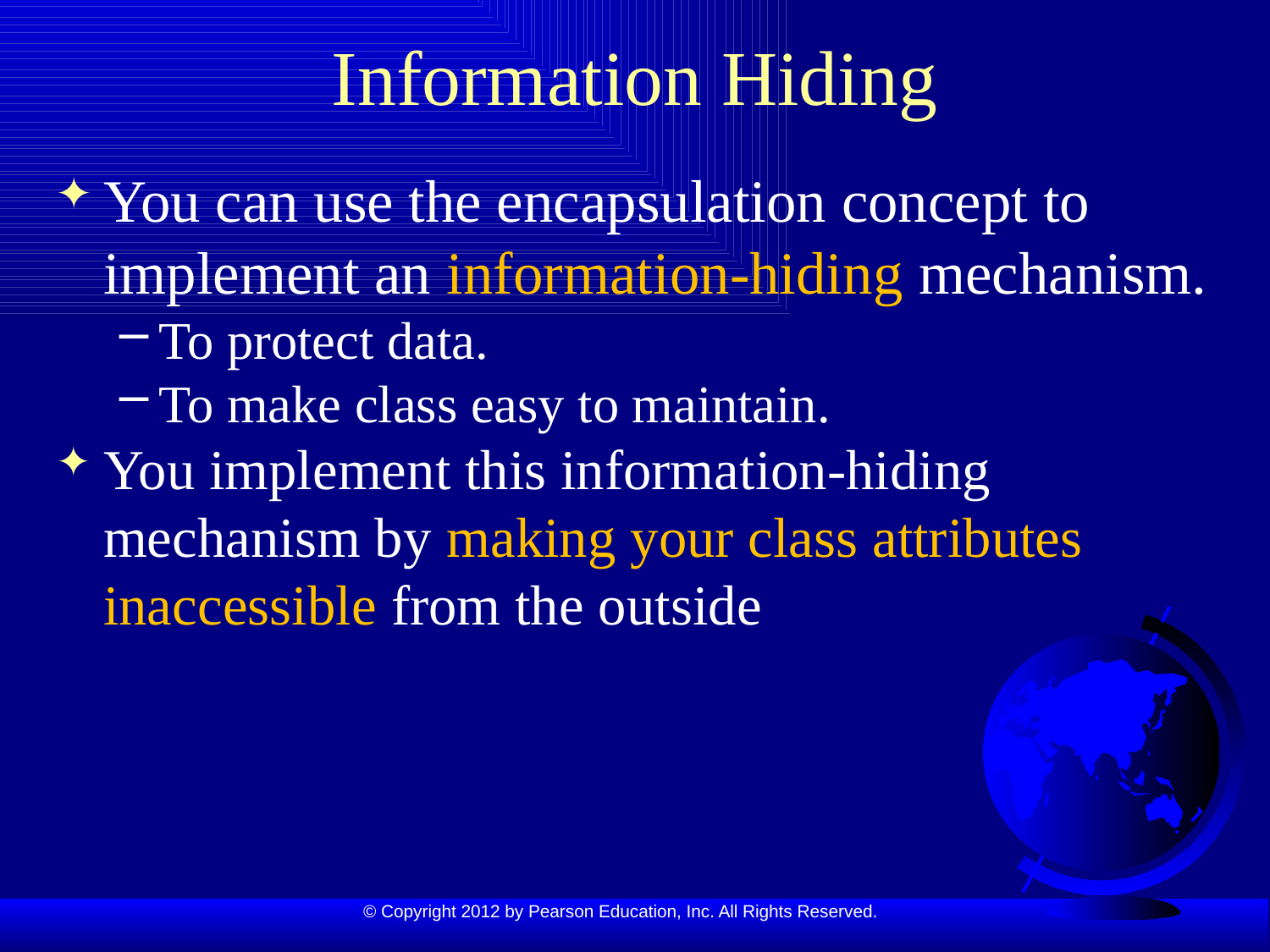

# Information Hiding
You can use the encapsulation concept to implement an information-hiding mechanism.
To protect data.
To make class easy to maintain.
You implement this information-hiding mechanism by making your class attributes inaccessible from the outside

26